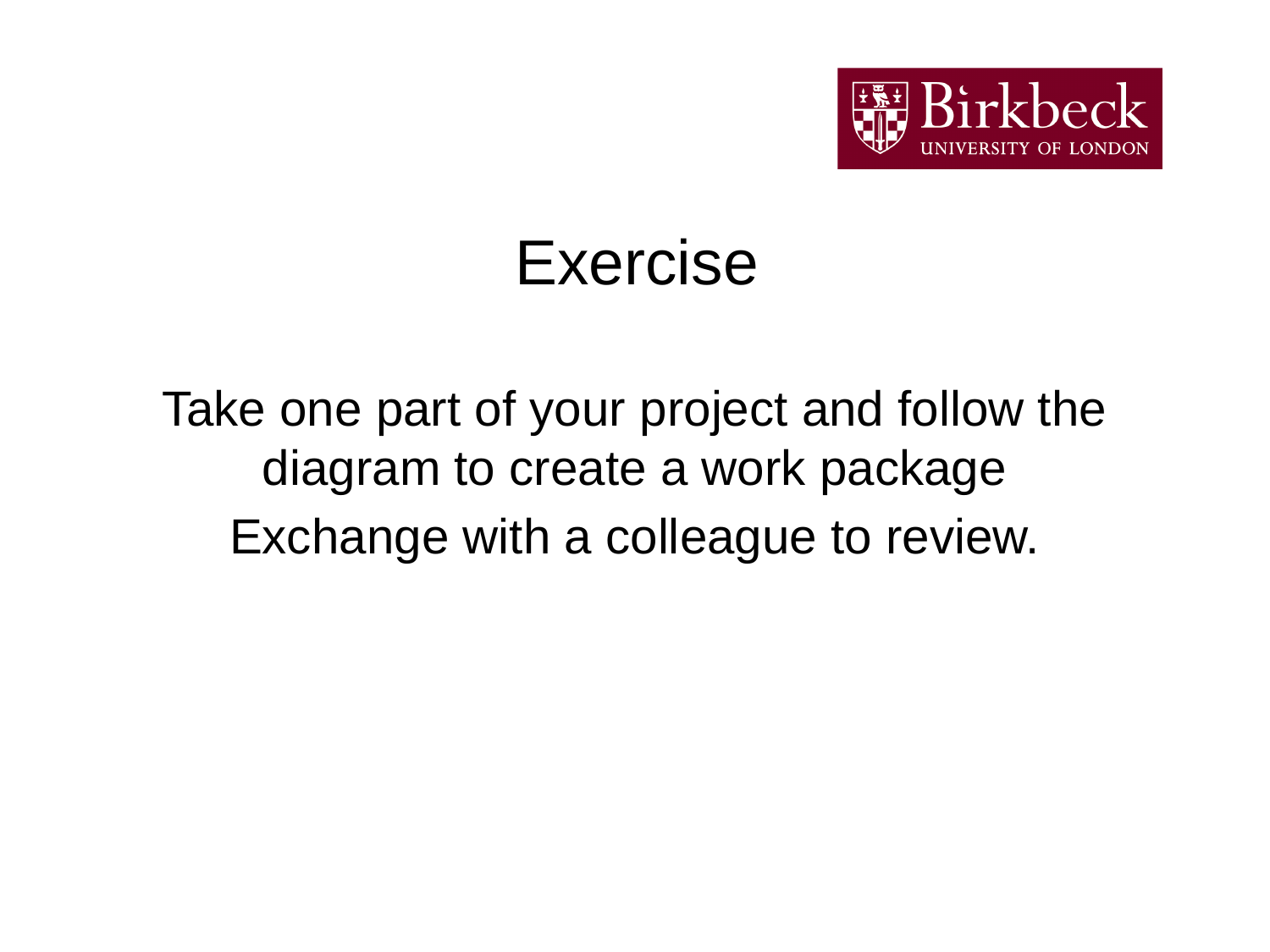

# Exercise
Take one part of your project and follow the diagram to create a work package
Exchange with a colleague to review.